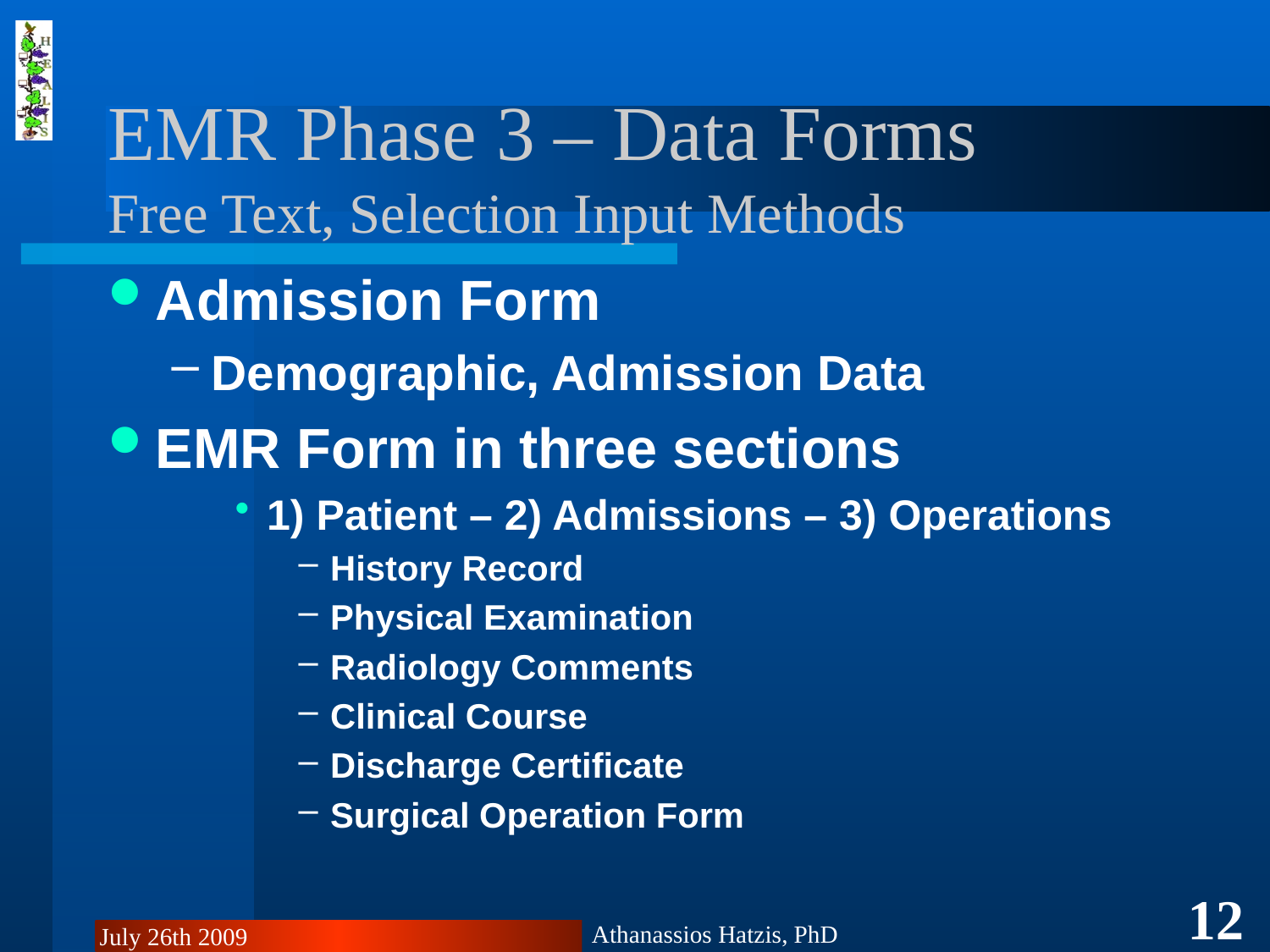

# EMR Phase 3 – Data Forms Free Text, Selection Input Methods
Admission Form
Demographic, Admission Data
EMR Form in three sections
1) Patient – 2) Admissions – 3) Operations
History Record
Physical Examination
Radiology Comments
Clinical Course
Discharge Certificate
Surgical Operation Form
12
Athanassios Hatzis, PhD
July 26th 2009